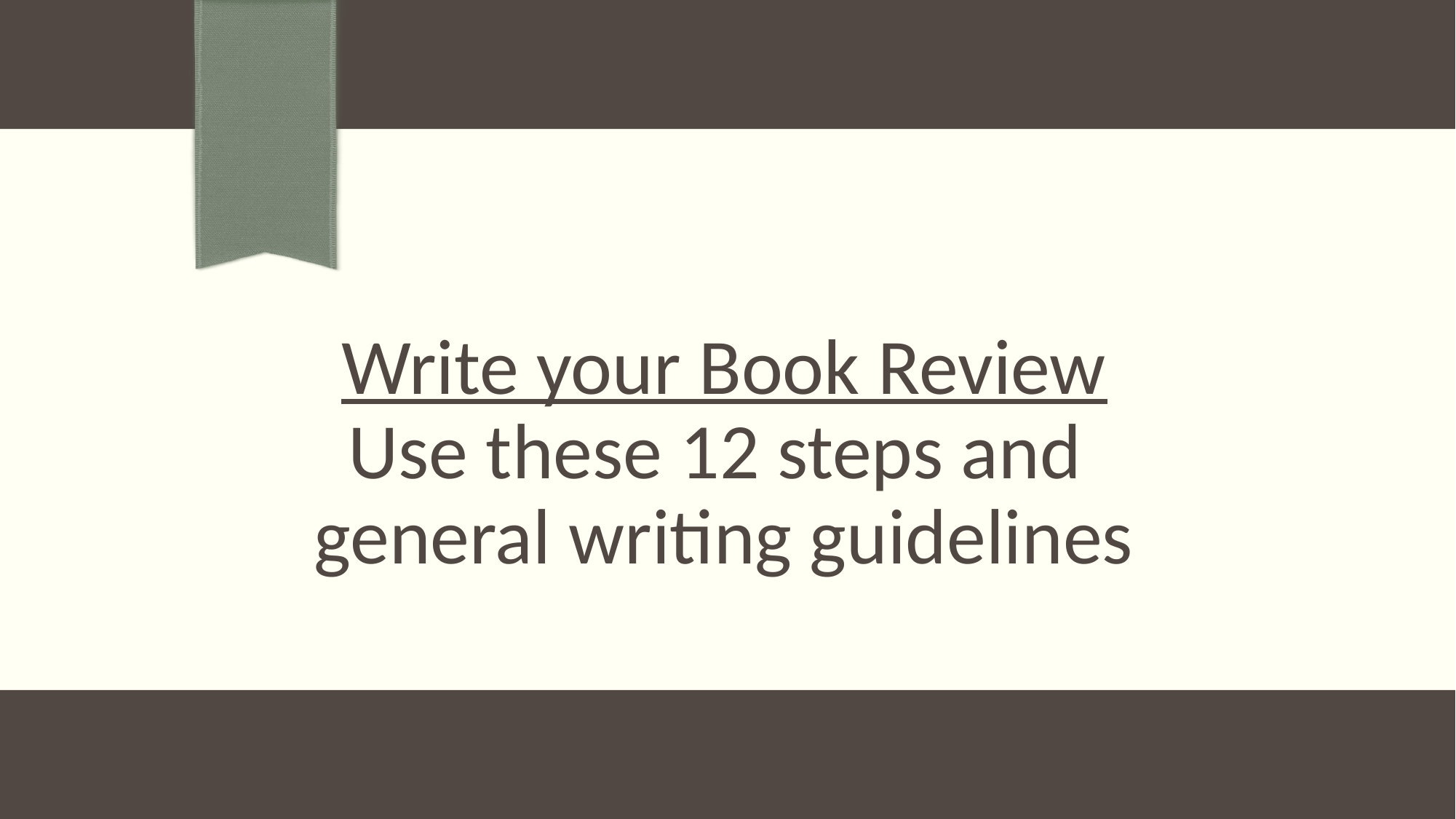

# Write your Book Review Use these 12 steps and general writing guidelines